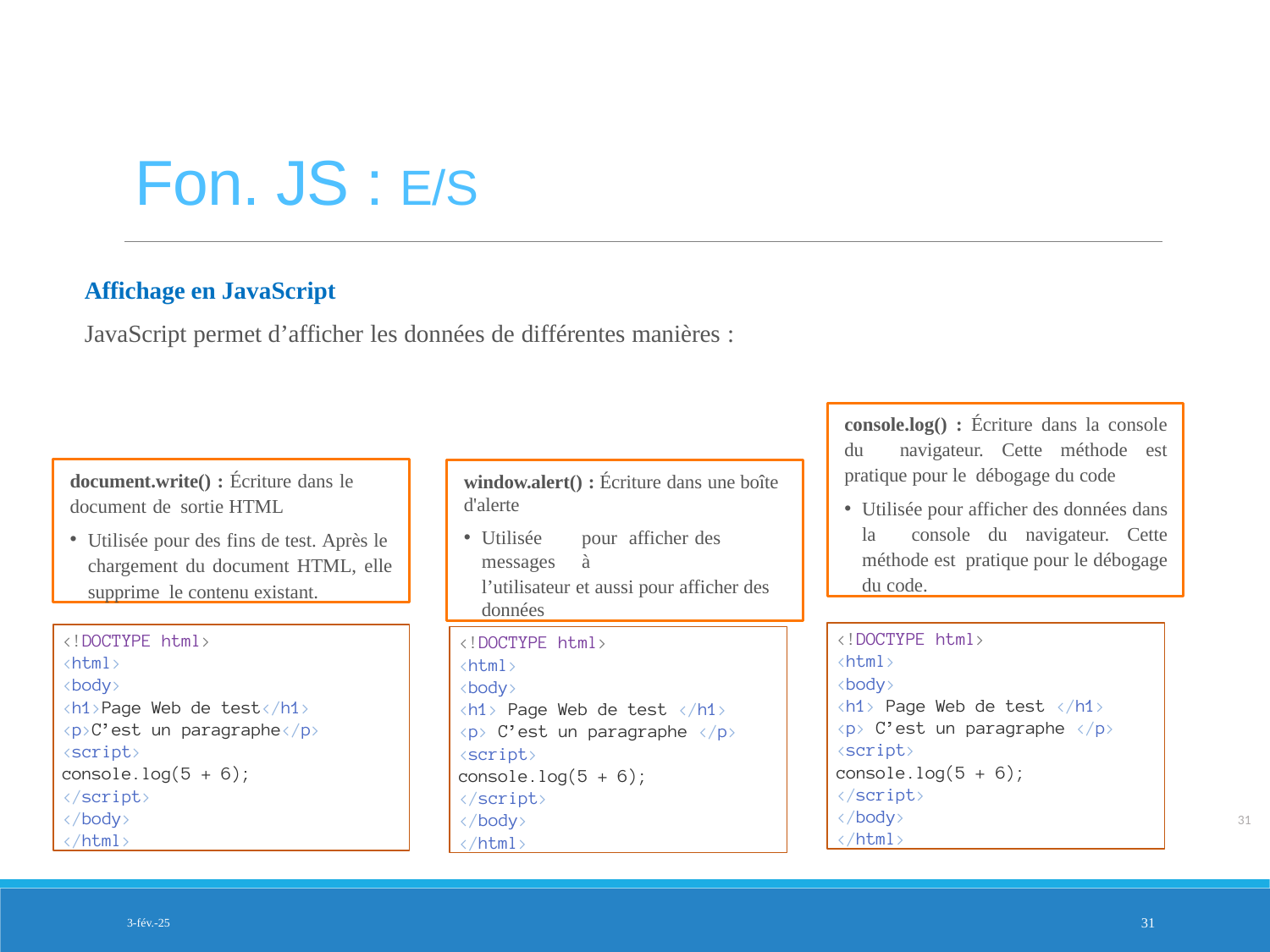

Fon. JS : E/S

Affichage en JavaScript
JavaScript permet d’afficher les données de différentes manières :
console.log() : Écriture dans la console du  navigateur. Cette méthode est pratique pour le  débogage du code
Utilisée pour afficher des données dans la  console du navigateur. Cette méthode est  pratique pour le débogage du code.
document.write() : Écriture dans le document de  sortie HTML
Utilisée pour des fins de test. Après le  chargement du document HTML, elle supprime  le contenu existant.
window.alert() : Écriture dans une boîte d'alerte
Utilisée	pour	afficher	des	messages	à
l’utilisateur et aussi pour afficher des données
<!DOCTYPE html>
<html>
<body>
<h1> Page Web de test </h1>
<p> C’est un paragraphe </p>
<script>
console.log(5 + 6);
</script>
</body>
</html>
<!DOCTYPE html>
<html>
<body>
<h1>Page Web de test</h1>
<p>C’est un paragraphe</p>
<script>
console.log(5 + 6);
</script>
</body>
</html>
<!DOCTYPE html>
<html>
<body>
<h1> Page Web de test </h1>
<p> C’est un paragraphe </p>
<script>
console.log(5 + 6);
</script>
</body>
</html>
PARTIE 2
31
3-fév.-25
31